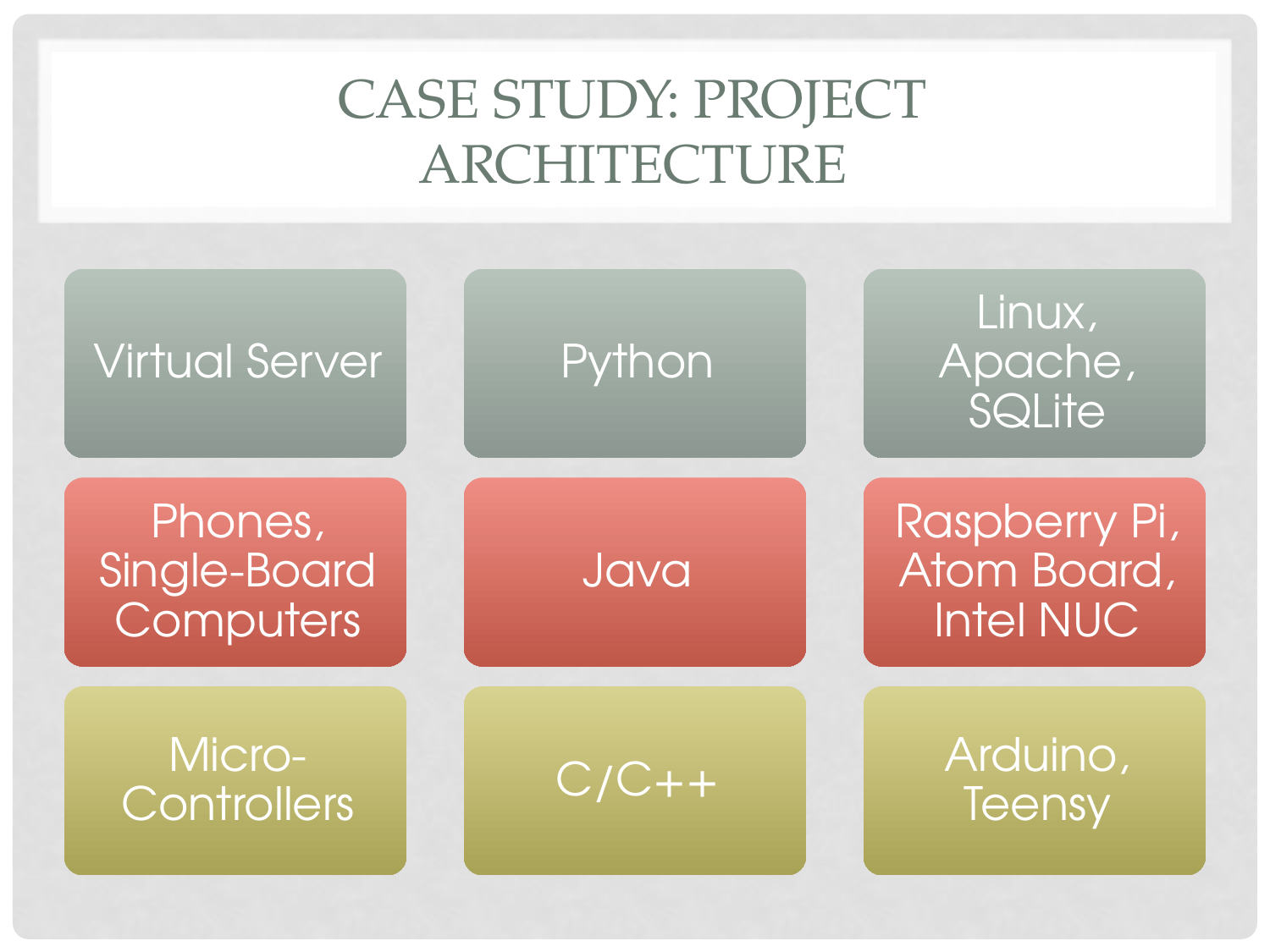

# Case Study: Project Architecture
Virtual Server
Phones, Single-Board Computers
Micro-Controllers
Python
Java
C/C++
Linux, Apache, SQLite
Raspberry Pi, Atom Board, Intel NUC
Arduino, Teensy